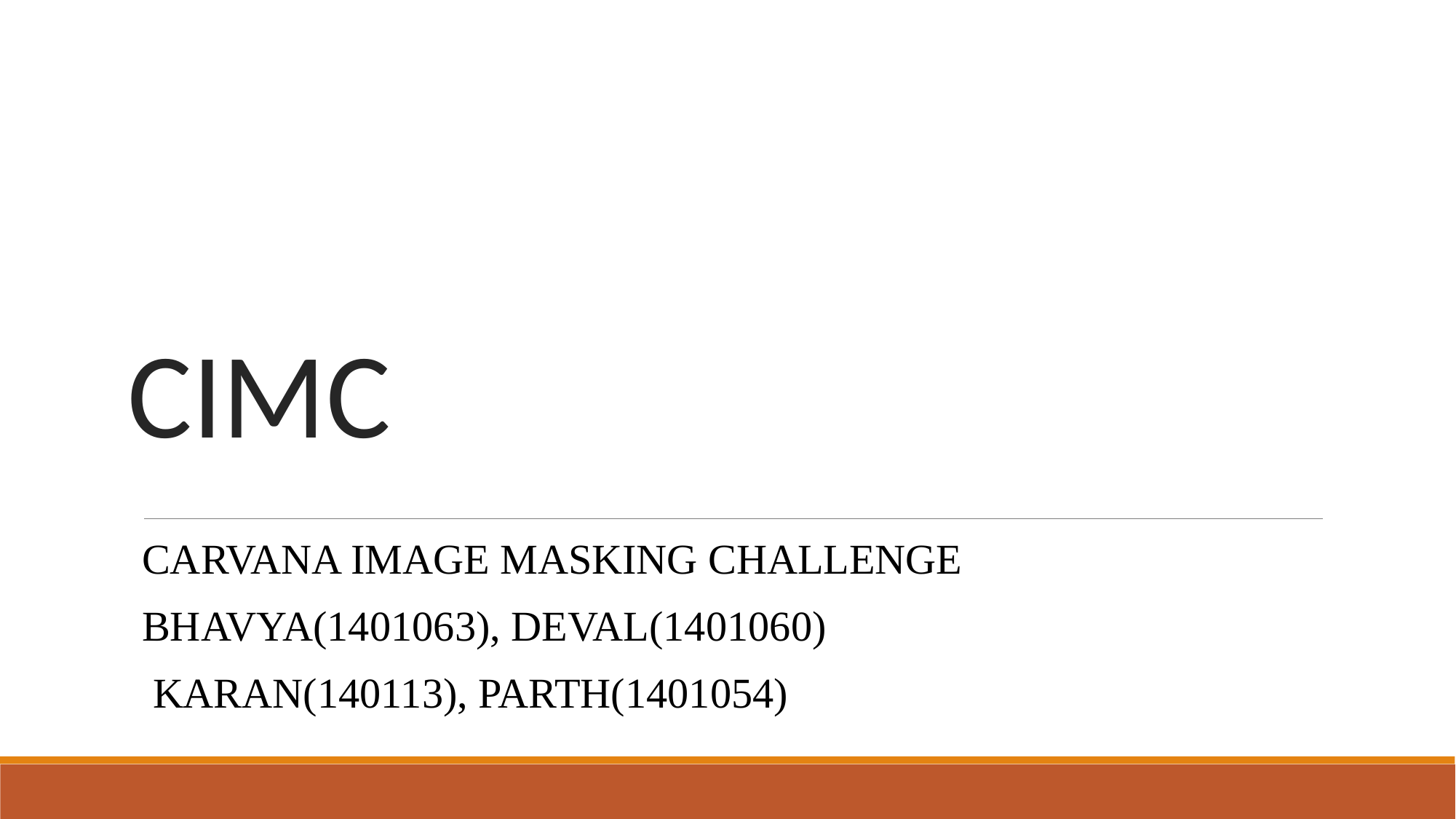

# CIMC
CARVANA IMAGE MASKING CHALLENGE
BHAVYA(1401063), DEVAL(1401060)
 KARAN(140113), PARTH(1401054)